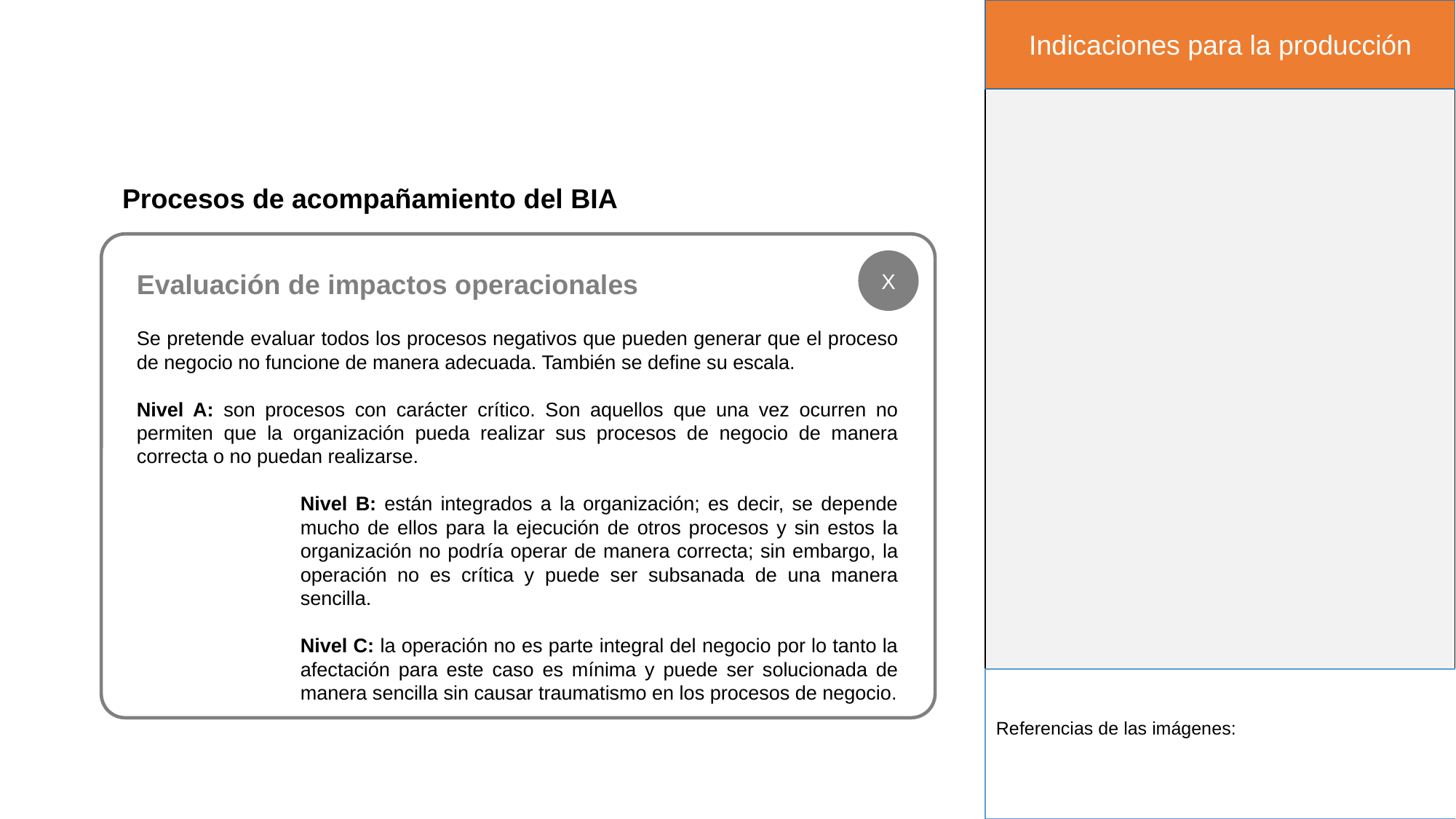

Indicaciones para la producción
Procesos de acompañamiento del BIA

Identificación de funciones y procesos.
Evaluación de impactos operacionales
Identificación de procesos criticos.
Tiempos de recuperación.
Identificación de recursos.
RTO / RPO
Generación del informe del impacto al negocio.
X
Evaluación de impactos operacionales

Se pretende evaluar todos los procesos negativos que pueden generar que el proceso de negocio no funcione de manera adecuada. También se define su escala.

Nivel A: son procesos con carácter crítico. Son aquellos que una vez ocurren no permiten que la organización pueda realizar sus procesos de negocio de manera correcta o no puedan realizarse.

Nivel B: están integrados a la organización; es decir, se depende mucho de ellos para la ejecución de otros procesos y sin estos la organización no podría operar de manera correcta; sin embargo, la operación no es crítica y puede ser subsanada de una manera sencilla.

Nivel C: la operación no es parte integral del negocio por lo tanto la afectación para este caso es mínima y puede ser solucionada de manera sencilla sin causar traumatismo en los procesos de negocio.
Referencias de las imágenes: